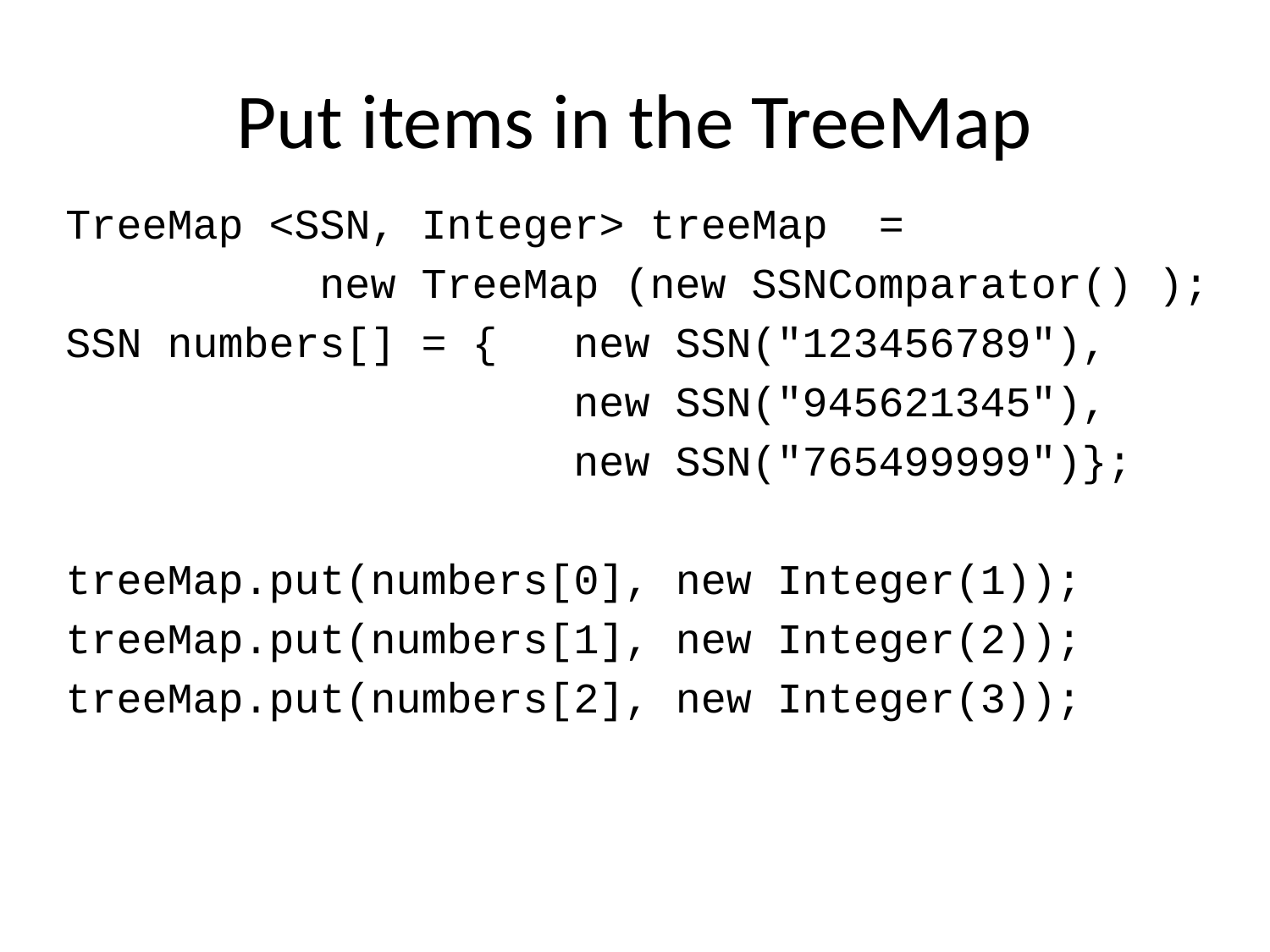

# Put items in the TreeMap
TreeMap <SSN, Integer> treeMap  =
		new TreeMap (new SSNComparator() );
SSN numbers[] = {	new SSN("123456789"),
				new SSN("945621345"),
				new SSN("765499999")};

treeMap.put(numbers[0], new Integer(1));
treeMap.put(numbers[1], new Integer(2));
treeMap.put(numbers[2], new Integer(3));